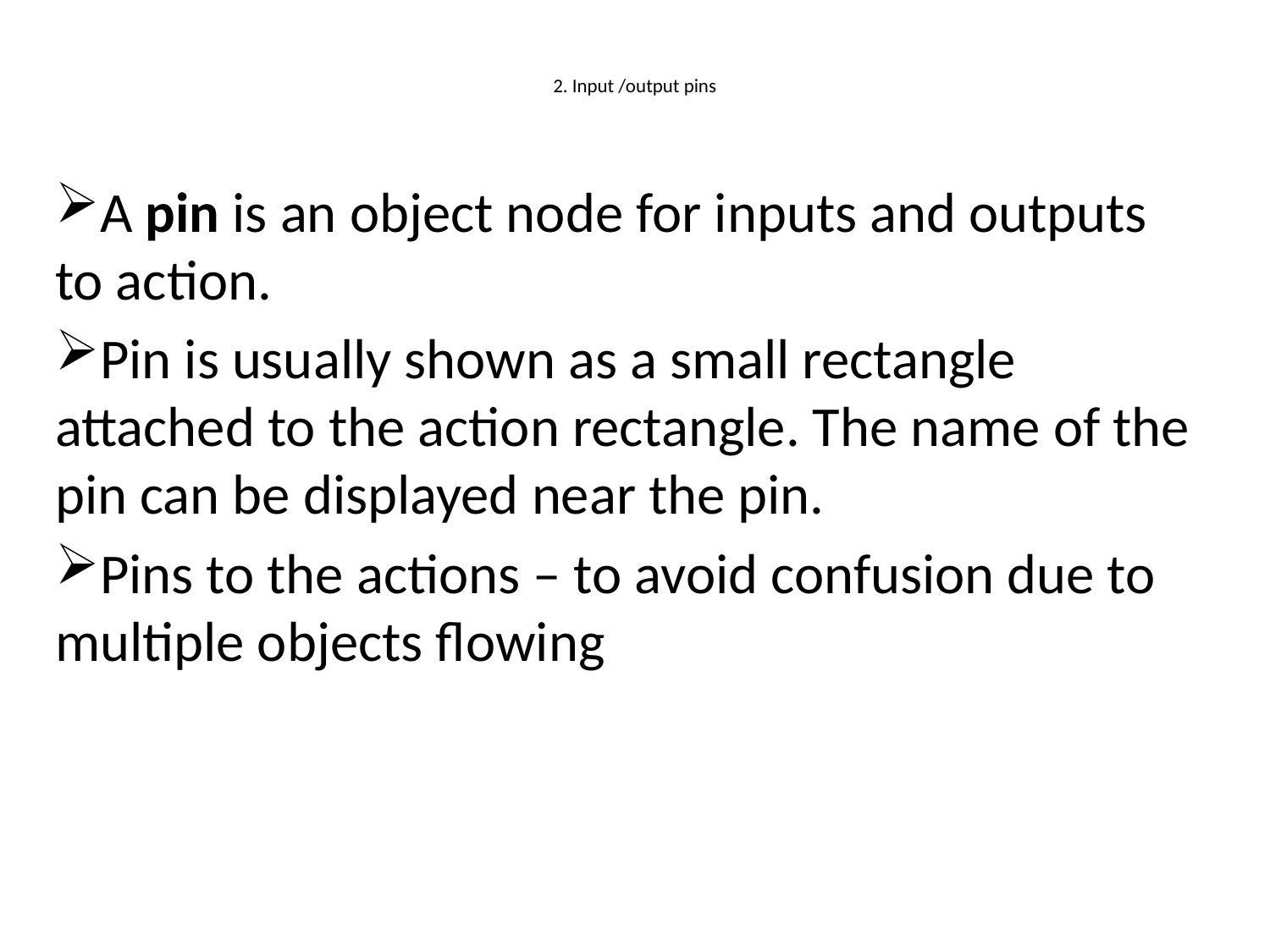

# 2. Input /output pins
A pin is an object node for inputs and outputs to action.
Pin is usually shown as a small rectangle attached to the action rectangle. The name of the pin can be displayed near the pin.
Pins to the actions – to avoid confusion due to multiple objects flowing